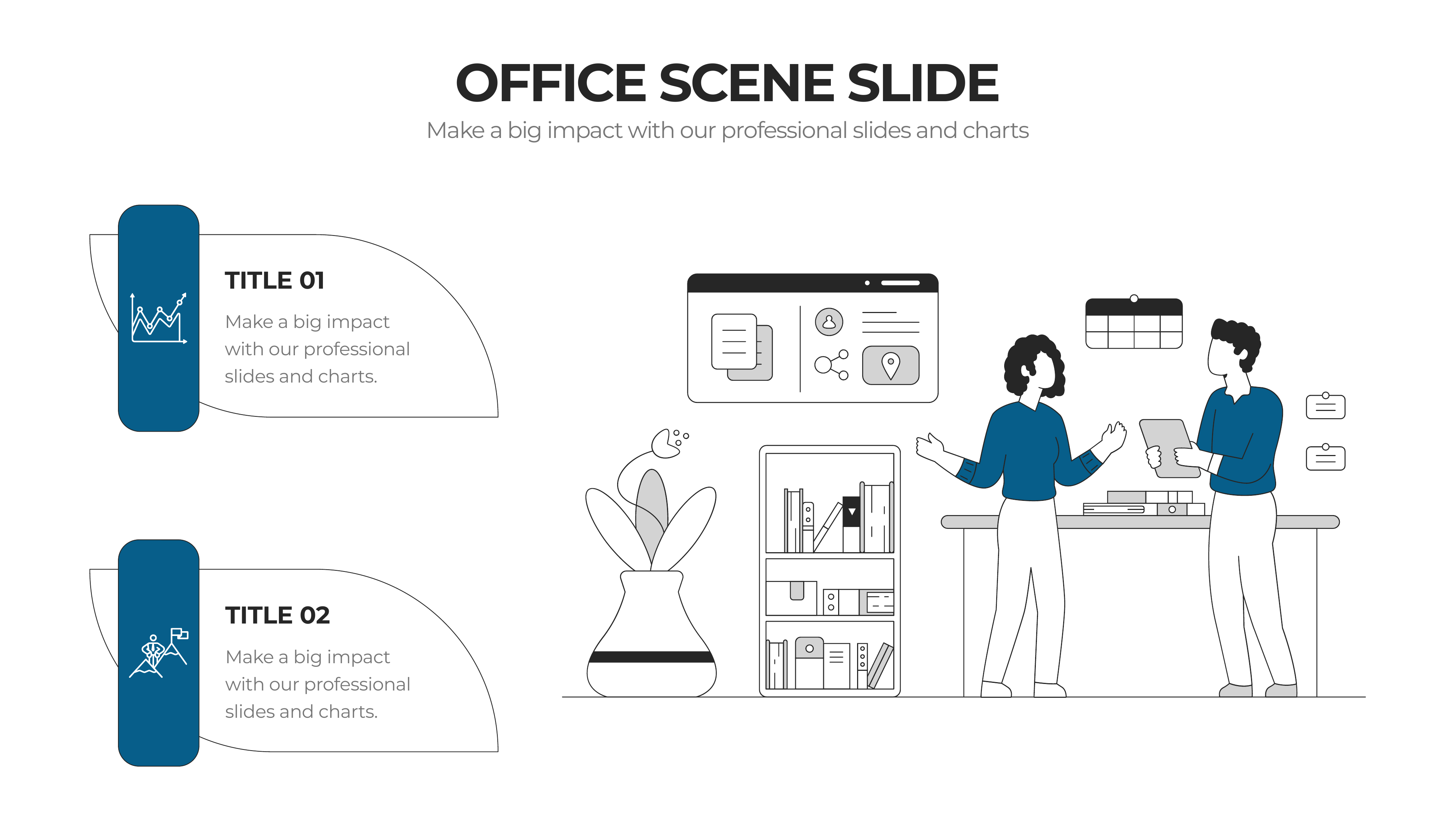

OFFICE SCENE SLIDE
Make a big impact with our professional slides and charts

TITLE 01

Make a big impact with our professional slides and charts.

TITLE 02

Make a big impact with our professional slides and charts.